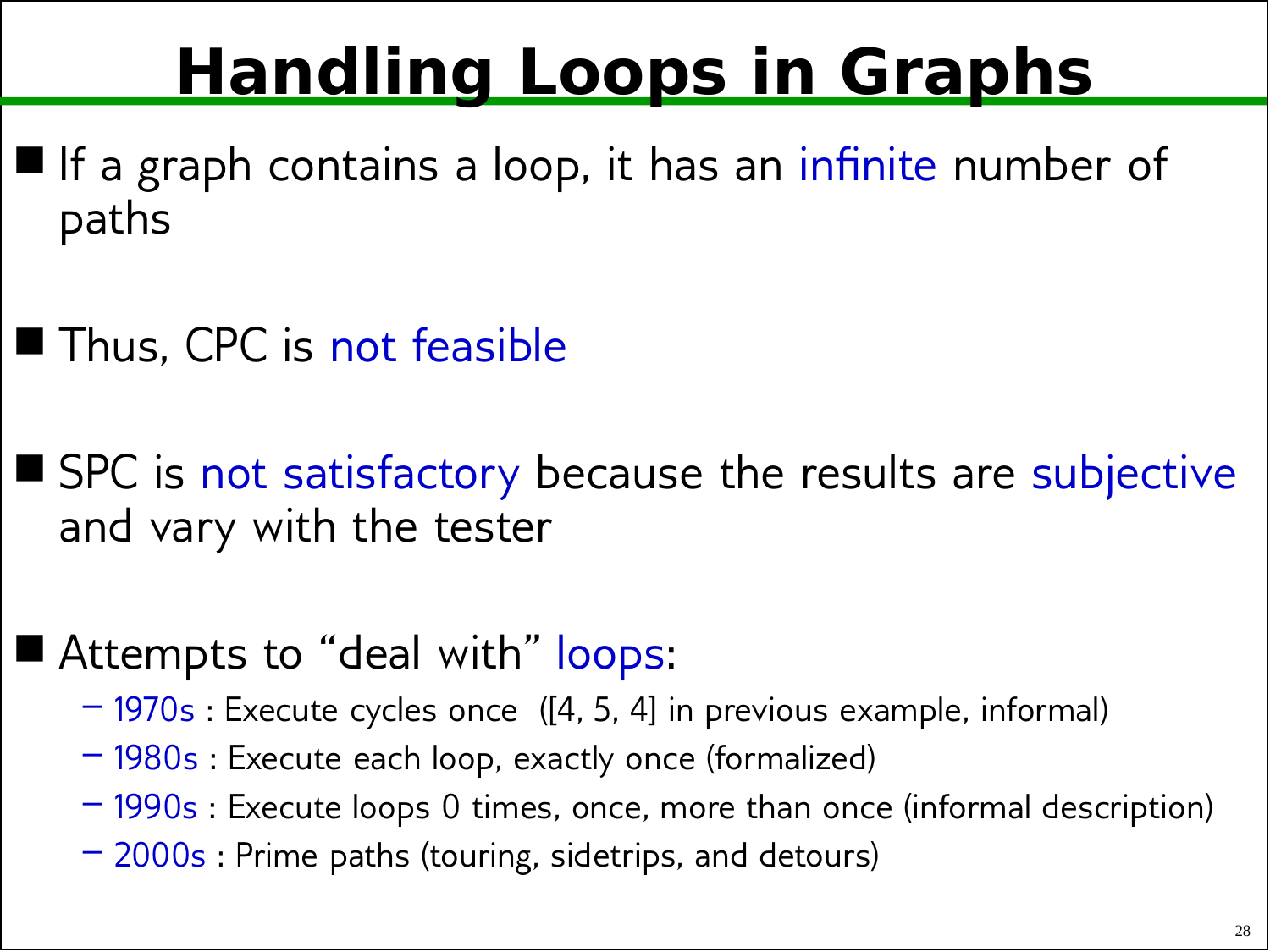

# Handling Loops in Graphs
If a graph contains a loop, it has an infinite number of paths

Thus, CPC is not feasible

SPC is not satisfactory because the results are subjective and vary with the tester

Attempts to “deal with” loops:
1970s : Execute cycles once  ([4, 5, 4] in previous example, informal)
1980s : Execute each loop, exactly once (formalized)
1990s : Execute loops 0 times, once, more than once (informal description)
2000s : Prime paths (touring, sidetrips, and detours)
28